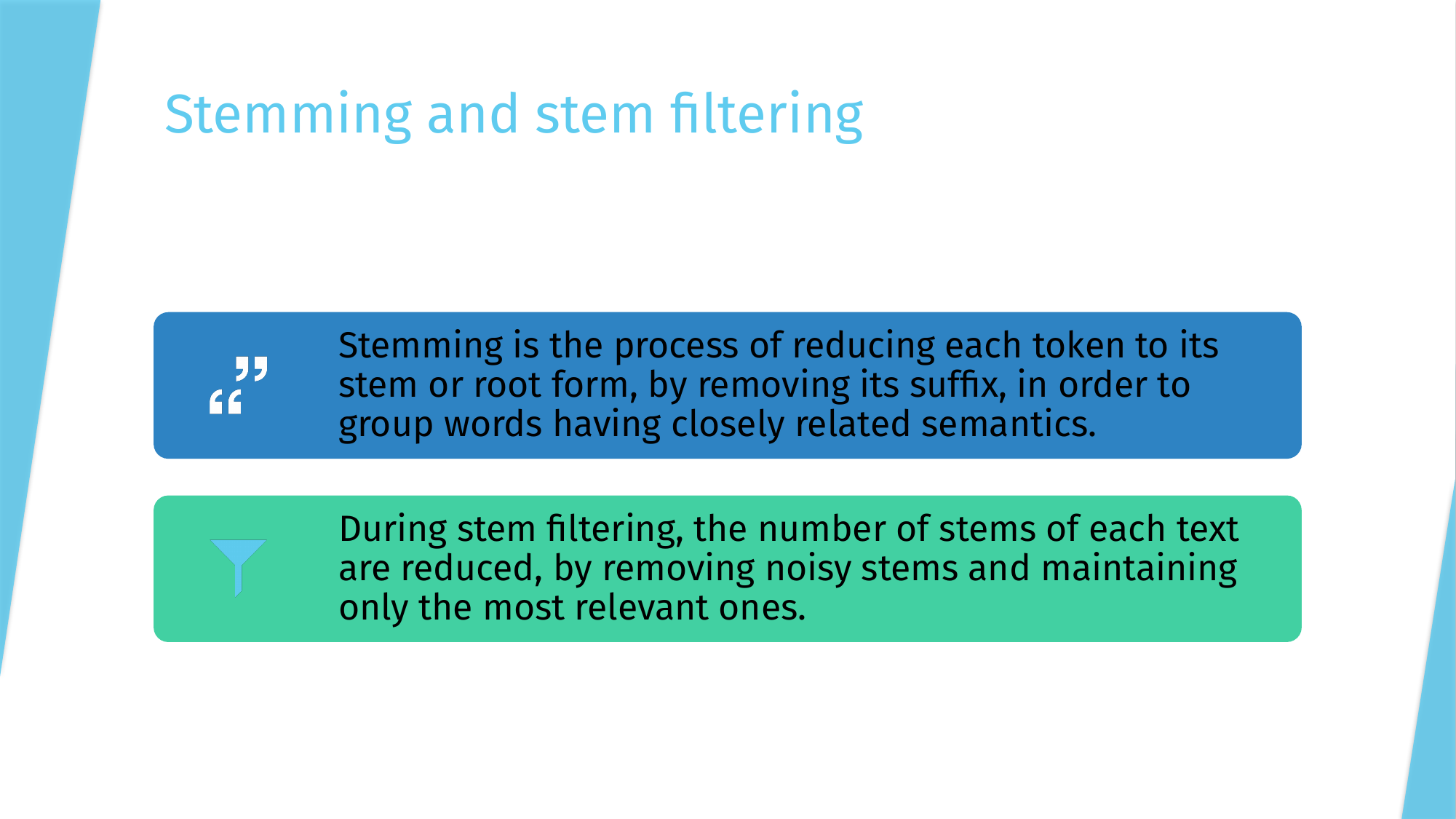

# Stemming and stem filtering
Stemming is the process of reducing each token to its stem or root form, by removing its suffix, in order to group words having closely related semantics.
During stem filtering, the number of stems of each text are reduced, by removing noisy stems and maintaining only the most relevant ones.